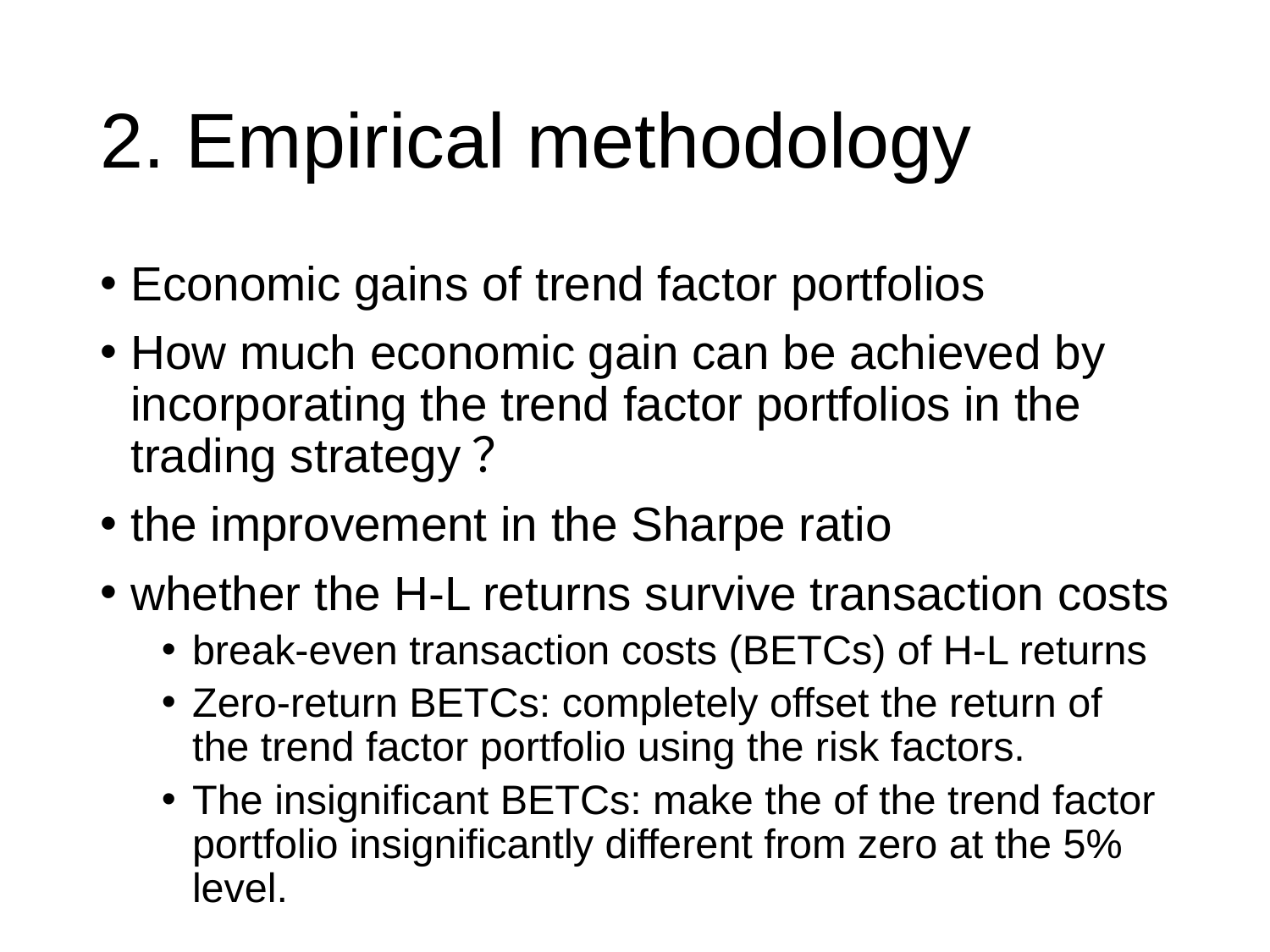

# 2. Empirical methodology
Economic gains of trend factor portfolios
How much economic gain can be achieved by incorporating the trend factor portfolios in the trading strategy？
the improvement in the Sharpe ratio
whether the H-L returns survive transaction costs
break-even transaction costs (BETCs) of H-L returns
Zero-return BETCs: completely offset the return of the trend factor portfolio using the risk factors.
The insignificant BETCs: make the of the trend factor portfolio insignificantly different from zero at the 5% level.